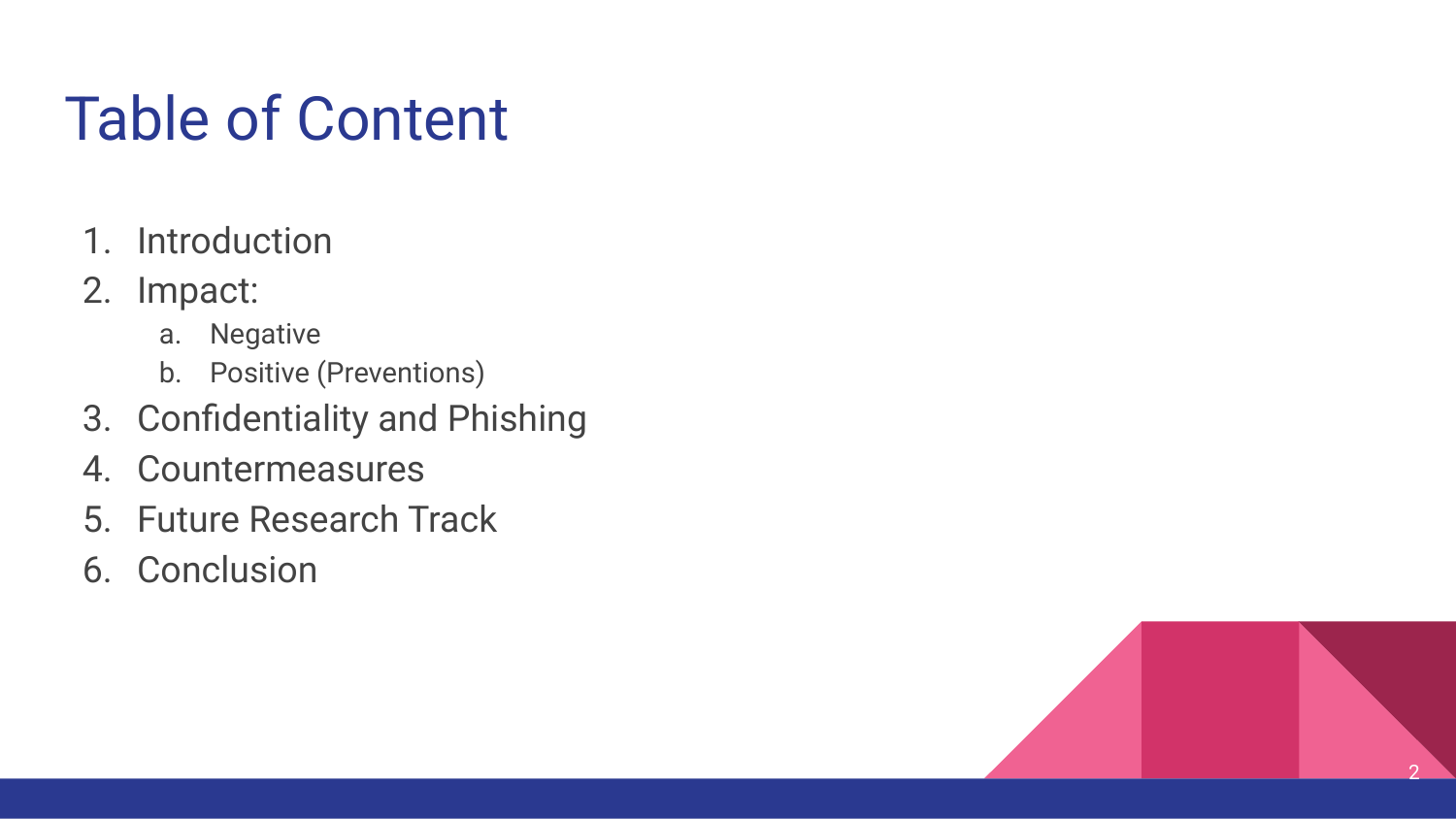

# Table of Content
Introduction
Impact:
Negative
Positive (Preventions)
Confidentiality and Phishing
Countermeasures
Future Research Track
Conclusion
2